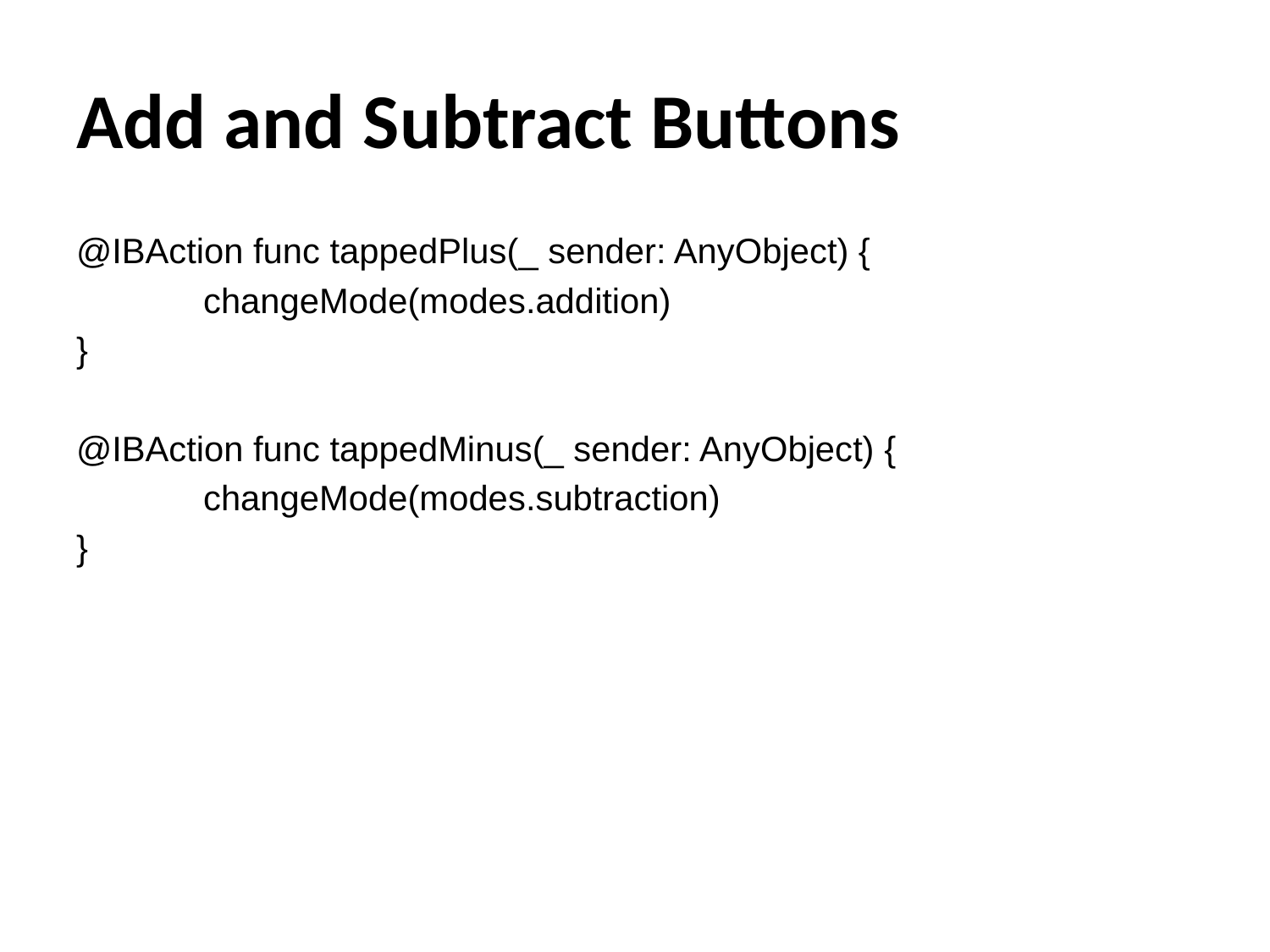

# Add and Subtract Buttons
@IBAction func tappedPlus(_ sender: AnyObject) {
	changeMode(modes.addition)
}

@IBAction func tappedMinus(_ sender: AnyObject) {
	changeMode(modes.subtraction)
}